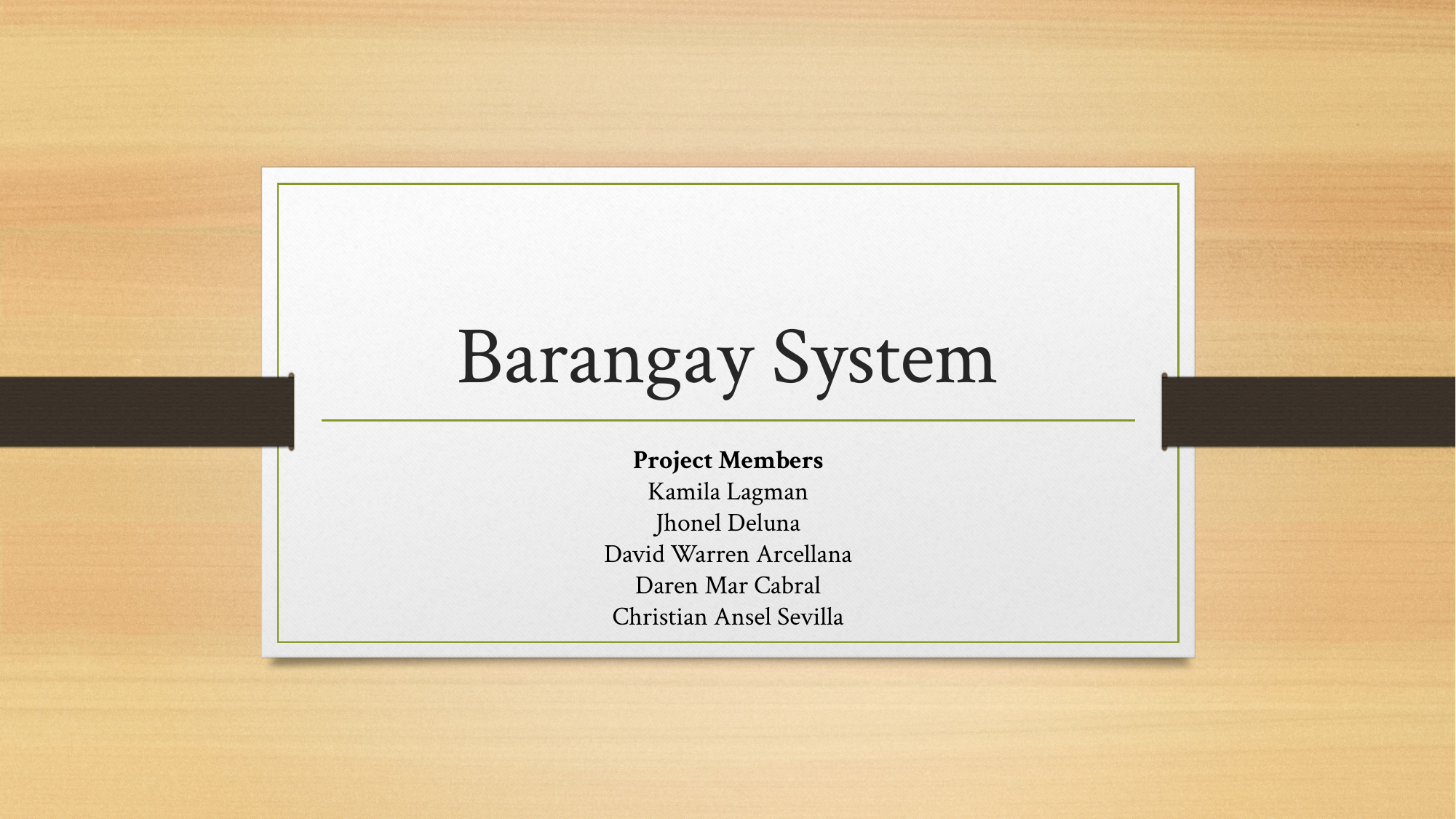

# Barangay System
Project Members
Kamila Lagman
Jhonel Deluna
David Warren Arcellana
Daren Mar Cabral
Christian Ansel Sevilla